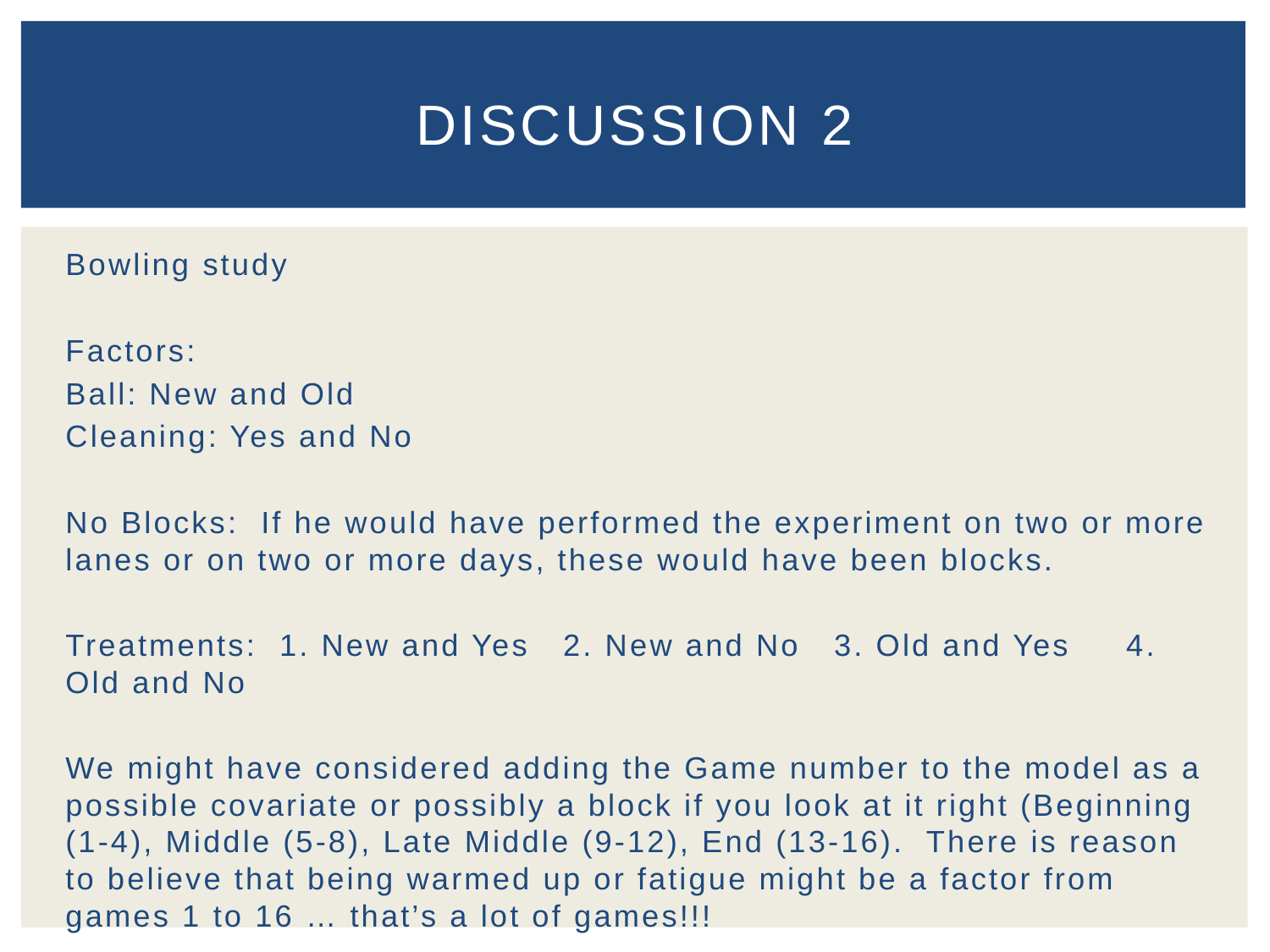

# Discussion 2
Bowling study

Factors:
Ball: New and Old
Cleaning: Yes and No

No Blocks:  If he would have performed the experiment on two or more lanes or on two or more days, these would have been blocks.

Treatments:  1. New and Yes   2. New and No   3. Old and Yes     4. Old and No

We might have considered adding the Game number to the model as a possible covariate or possibly a block if you look at it right (Beginning (1-4), Middle (5-8), Late Middle (9-12), End (13-16).  There is reason to believe that being warmed up or fatigue might be a factor from games 1 to 16 … that’s a lot of games!!!